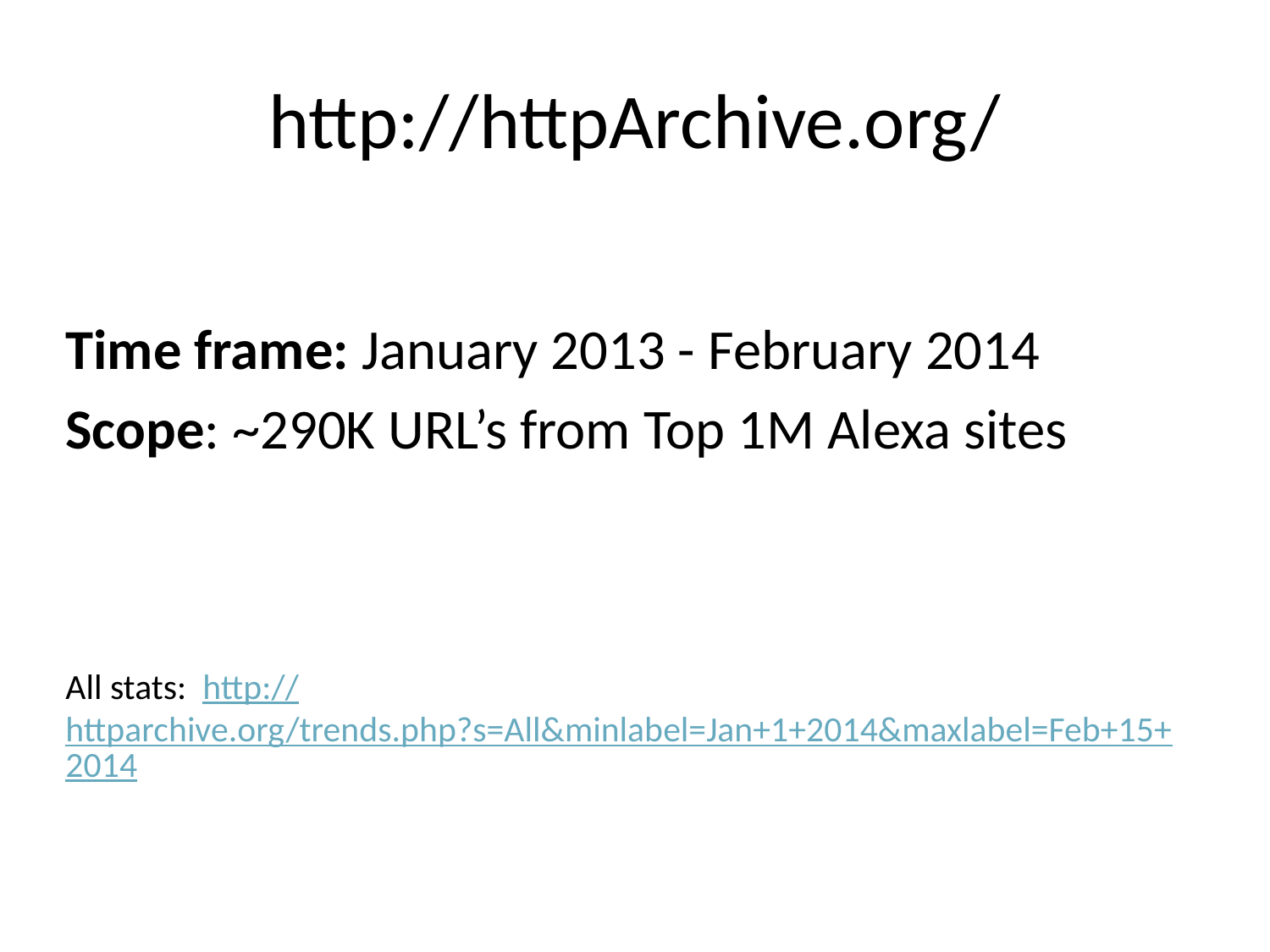

# http://httpArchive.org/
Time frame: January 2013 - February 2014
Scope: ~290K URL’s from Top 1M Alexa sites

All stats:  http://httparchive.org/trends.php?s=All&minlabel=Jan+1+2014&maxlabel=Feb+15+2014